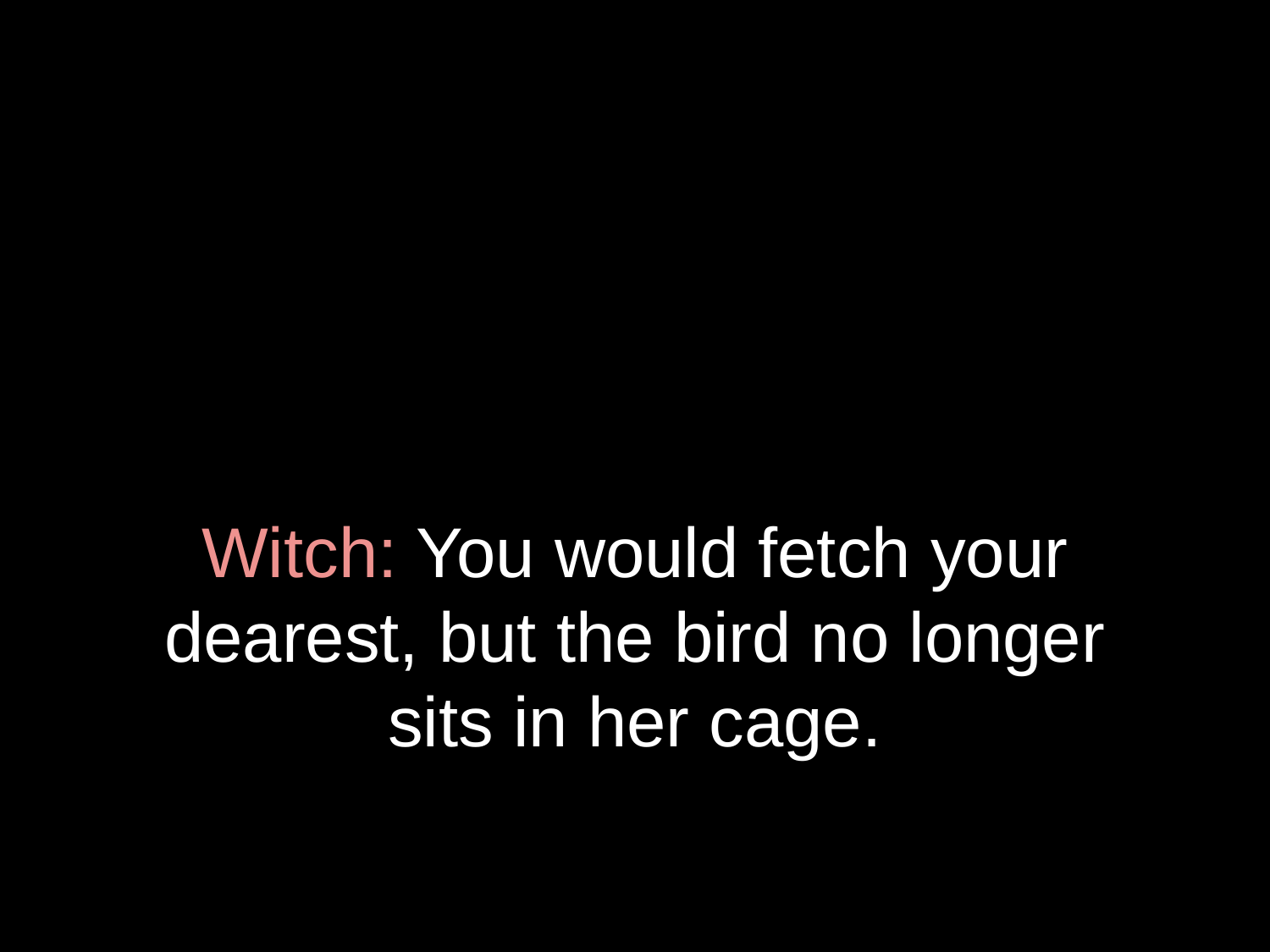

# Witch: You would fetch your dearest, but the bird no longer sits in her cage.